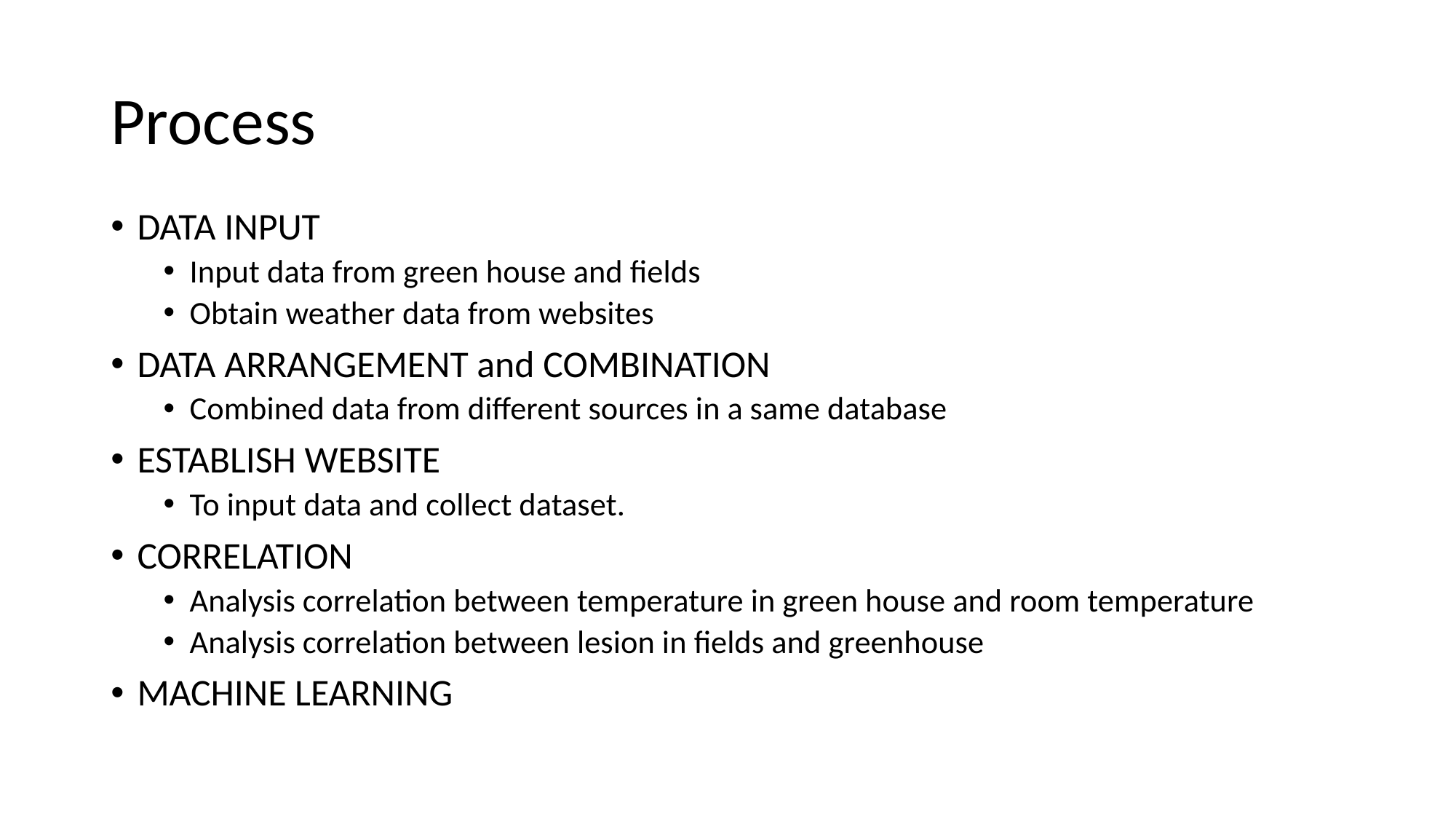

# Process
DATA INPUT
Input data from green house and fields
Obtain weather data from websites
DATA ARRANGEMENT and COMBINATION
Combined data from different sources in a same database
ESTABLISH WEBSITE
To input data and collect dataset.
CORRELATION
Analysis correlation between temperature in green house and room temperature
Analysis correlation between lesion in fields and greenhouse
MACHINE LEARNING